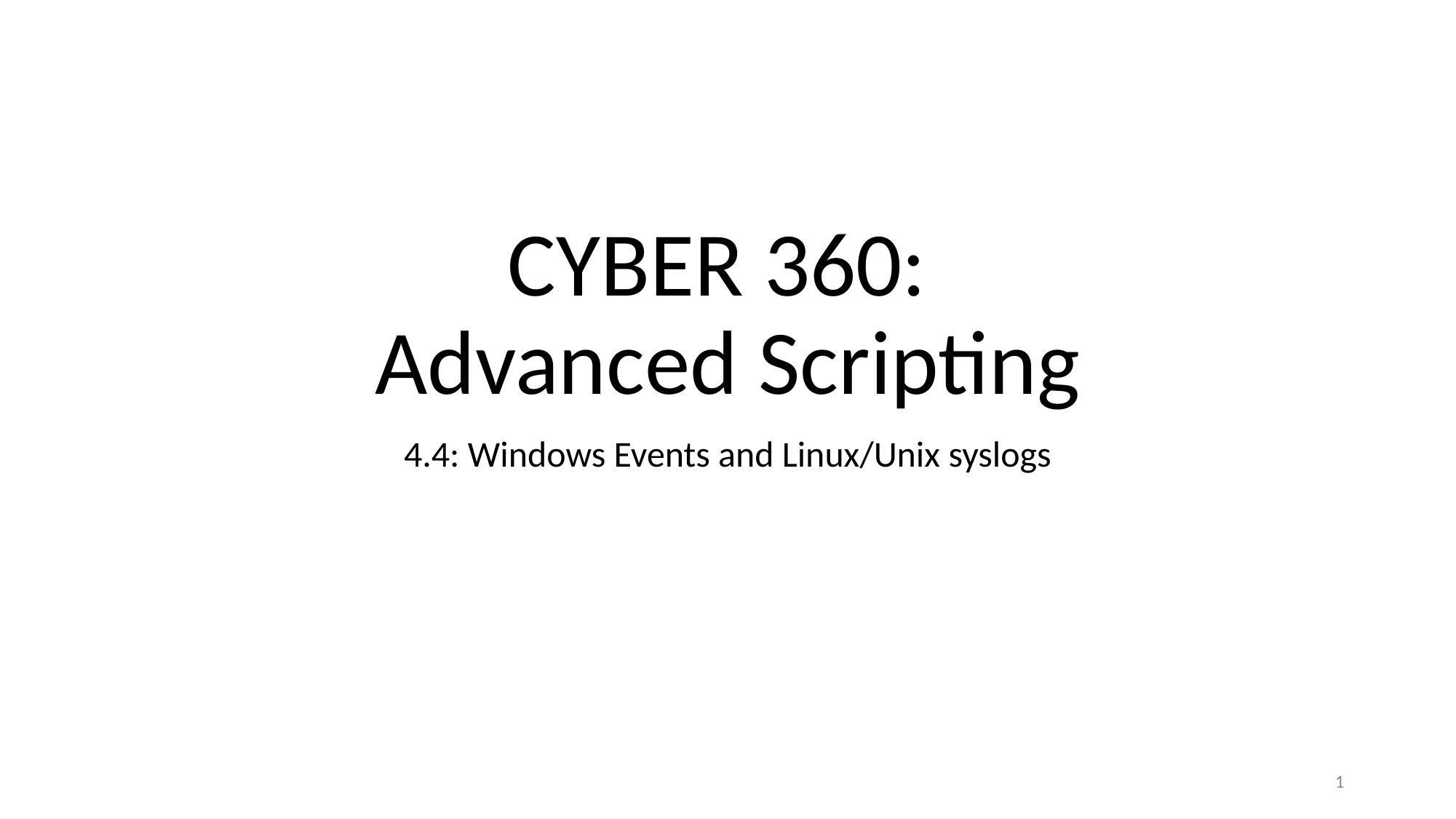

# CYBER 360: Advanced Scripting
4.4: Windows Events and Linux/Unix syslogs
1